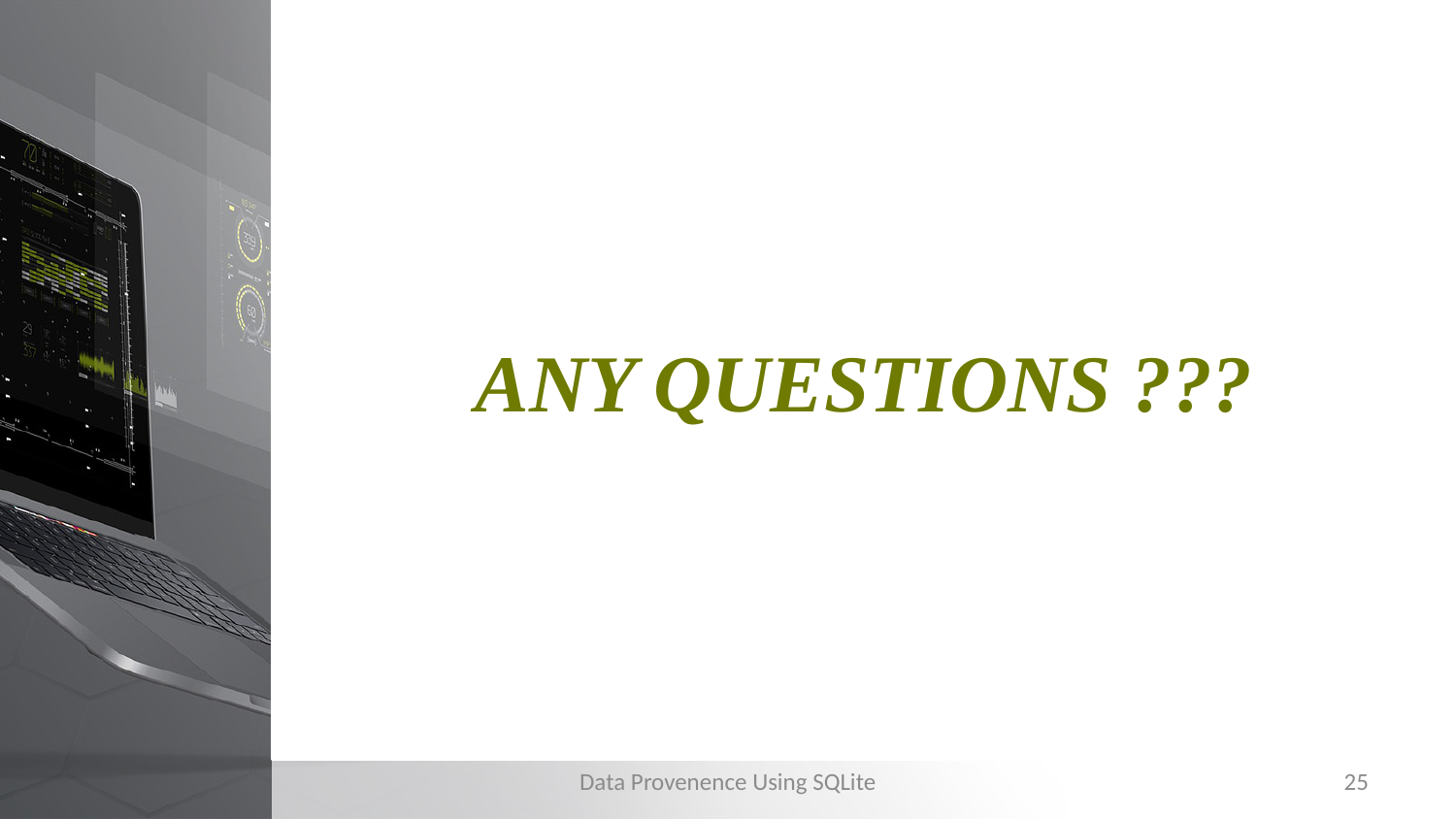

# ANY QUESTIONS ???
Data Provenence Using SQLite
25